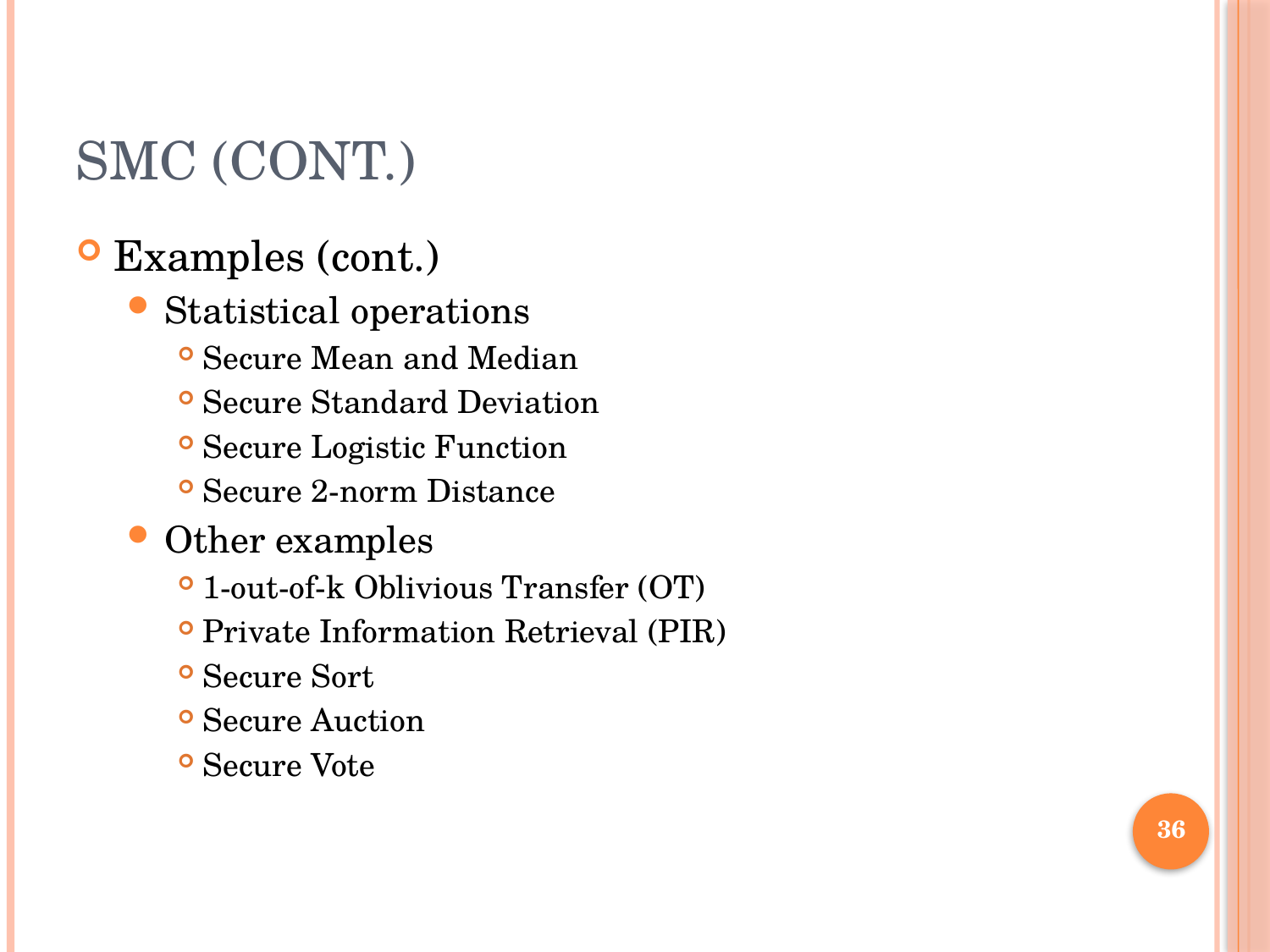

# SMC (cont.)
Examples (cont.)
Statistical operations
Secure Mean and Median
Secure Standard Deviation
Secure Logistic Function
Secure 2-norm Distance
Other examples
1-out-of-k Oblivious Transfer (OT)
Private Information Retrieval (PIR)
Secure Sort
Secure Auction
Secure Vote
36